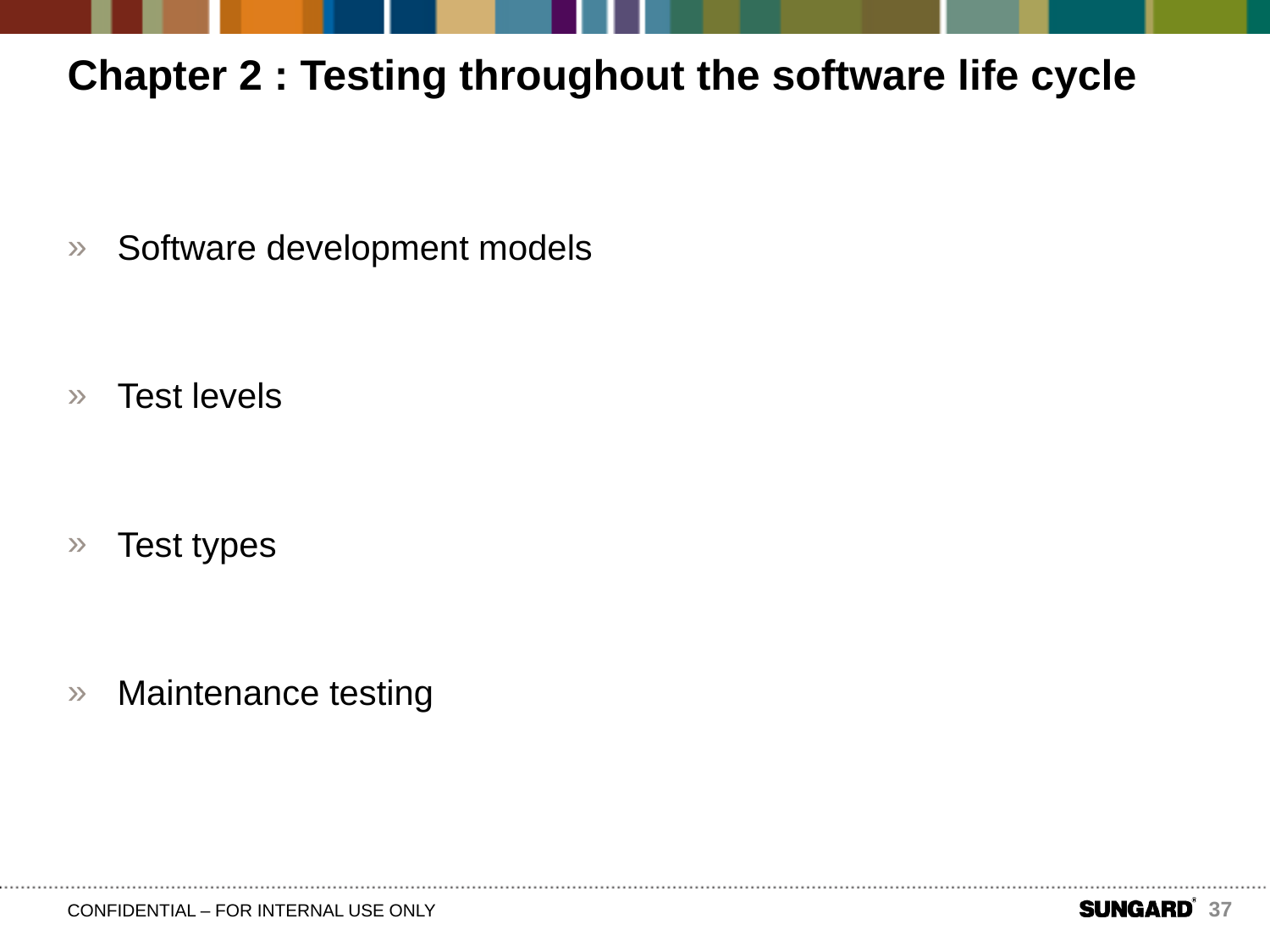

Chapter 2 : Testing throughout the software life cycle
Software development models

Test levels

Test types

Maintenance testing

37